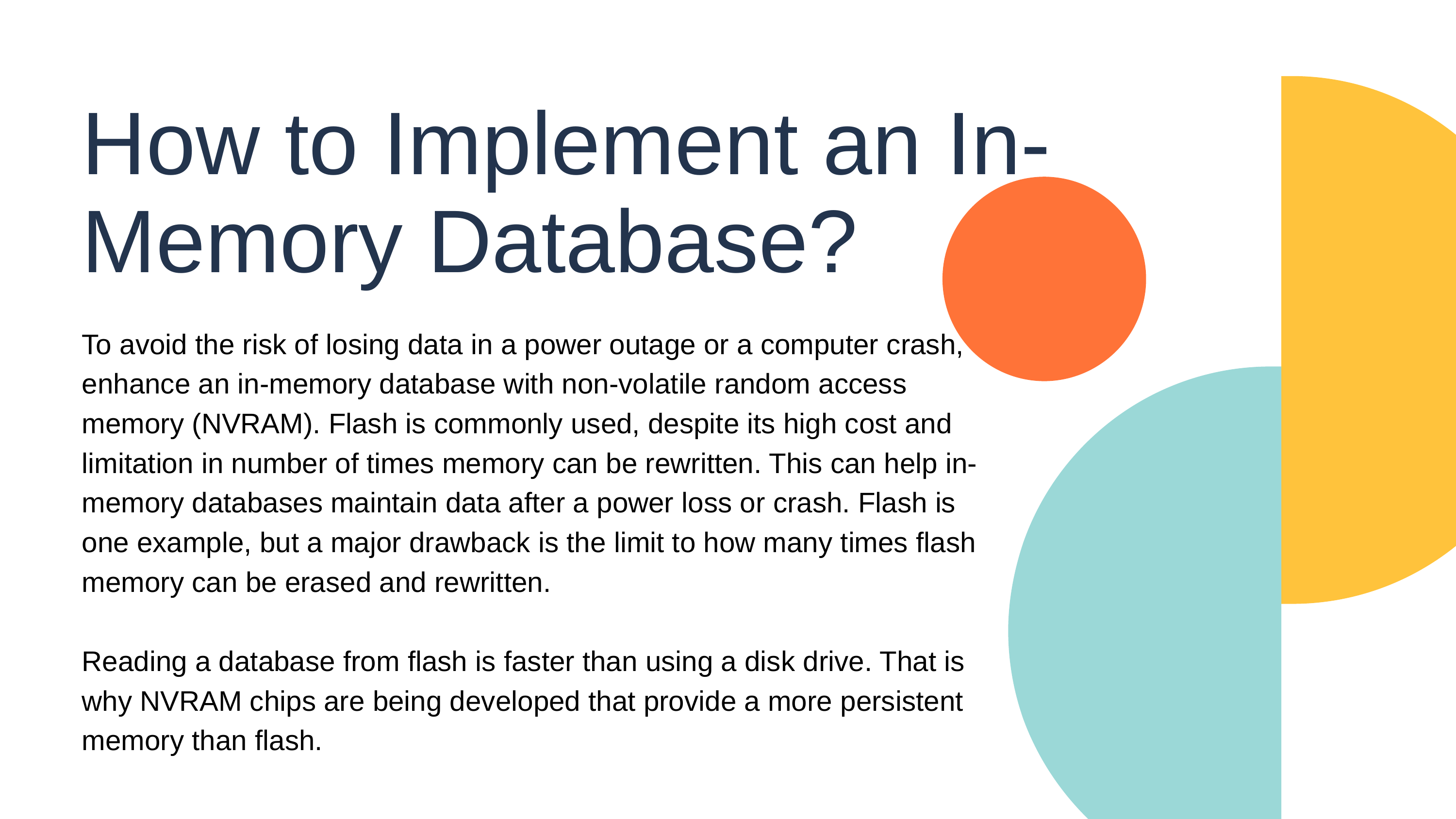

How to Implement an In-Memory Database?

To avoid the risk of losing data in a power outage or a computer crash, enhance an in-memory database with non-volatile random access memory (NVRAM). Flash is commonly used, despite its high cost and limitation in number of times memory can be rewritten. This can help in-memory databases maintain data after a power loss or crash. Flash is one example, but a major drawback is the limit to how many times flash memory can be erased and rewritten.

Reading a database from flash is faster than using a disk drive. That is why NVRAM chips are being developed that provide a more persistent memory than flash.